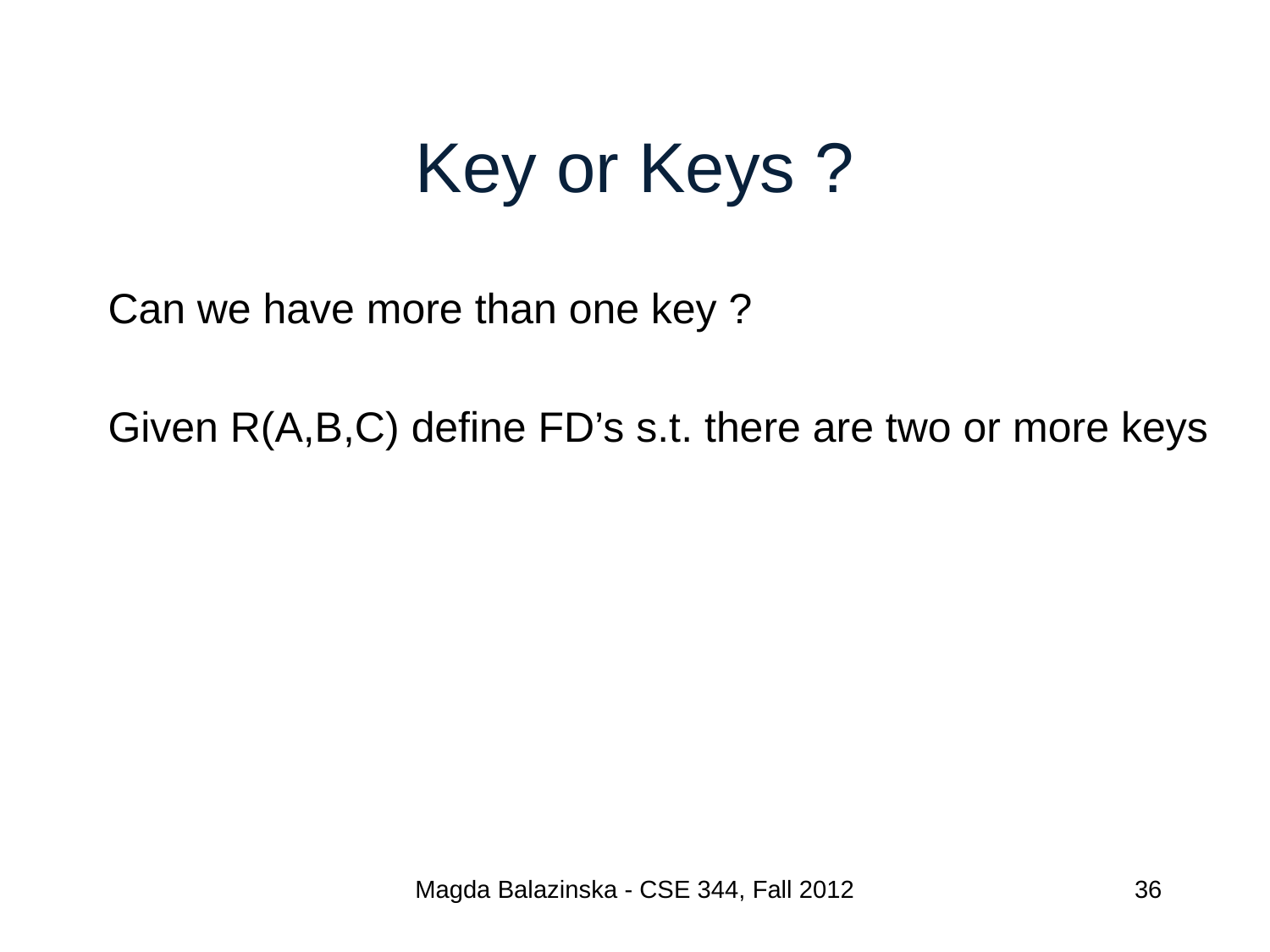

# Key or Keys ?
Can we have more than one key ?

Given R(A,B,C) define FD’s s.t. there are two or more keys
Magda Balazinska - CSE 344, Fall 2012
36